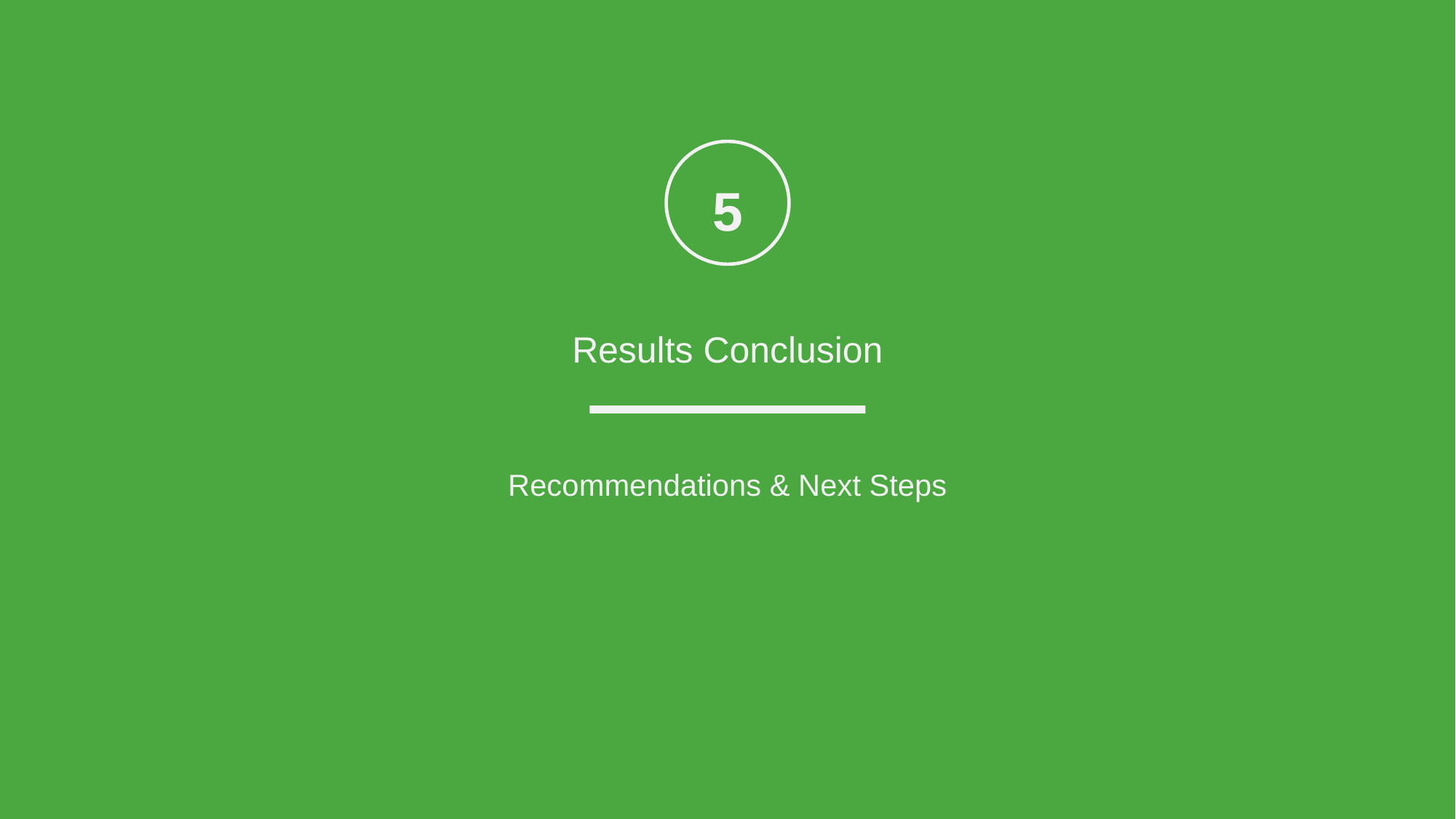

5
# Results Conclusion
Recommendations & Next Steps